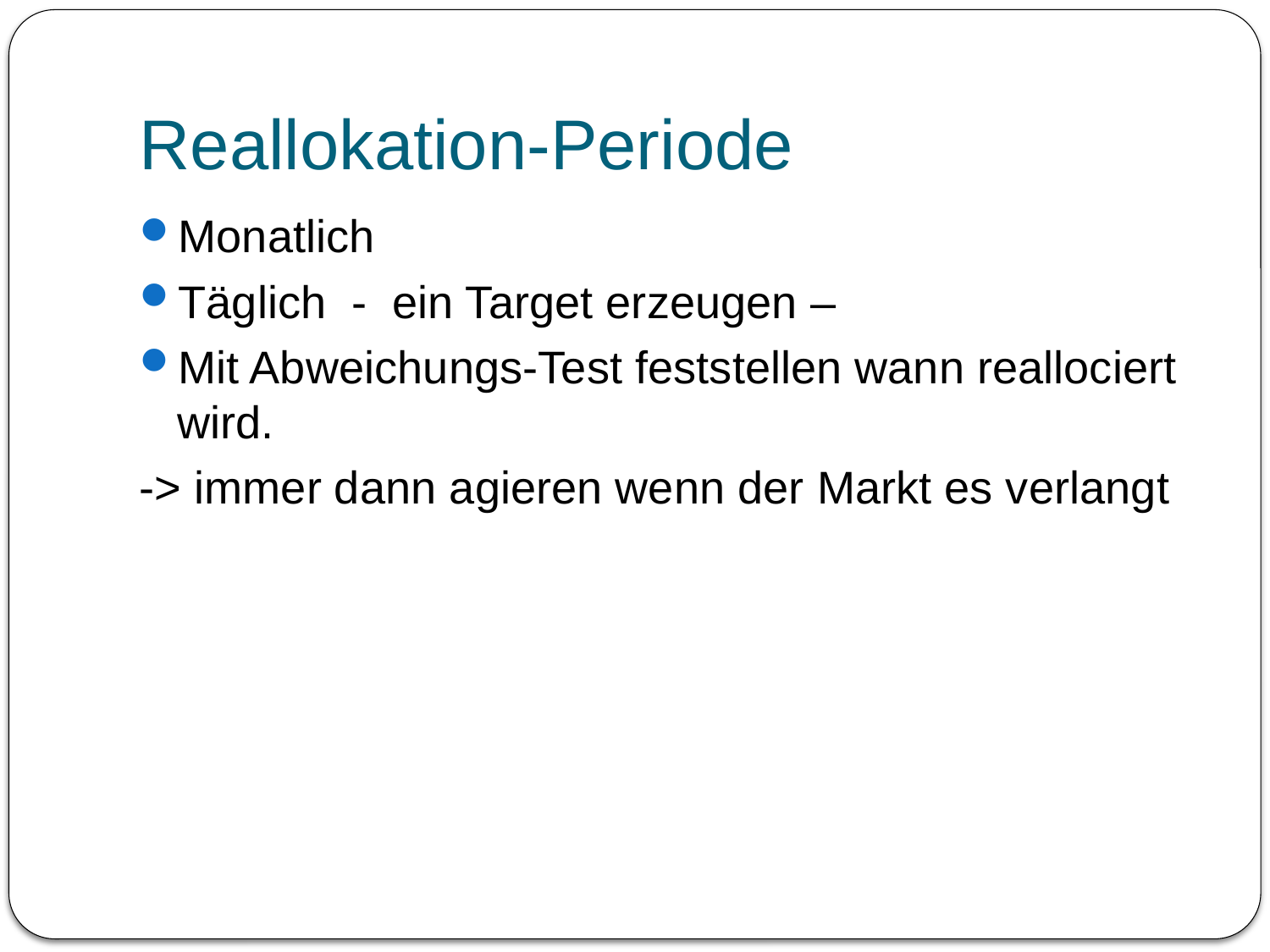

# Reallokation-Periode
Monatlich
Täglich  -  ein Target erzeugen –
Mit Abweichungs-Test feststellen wann reallociert wird.
-> immer dann agieren wenn der Markt es verlangt